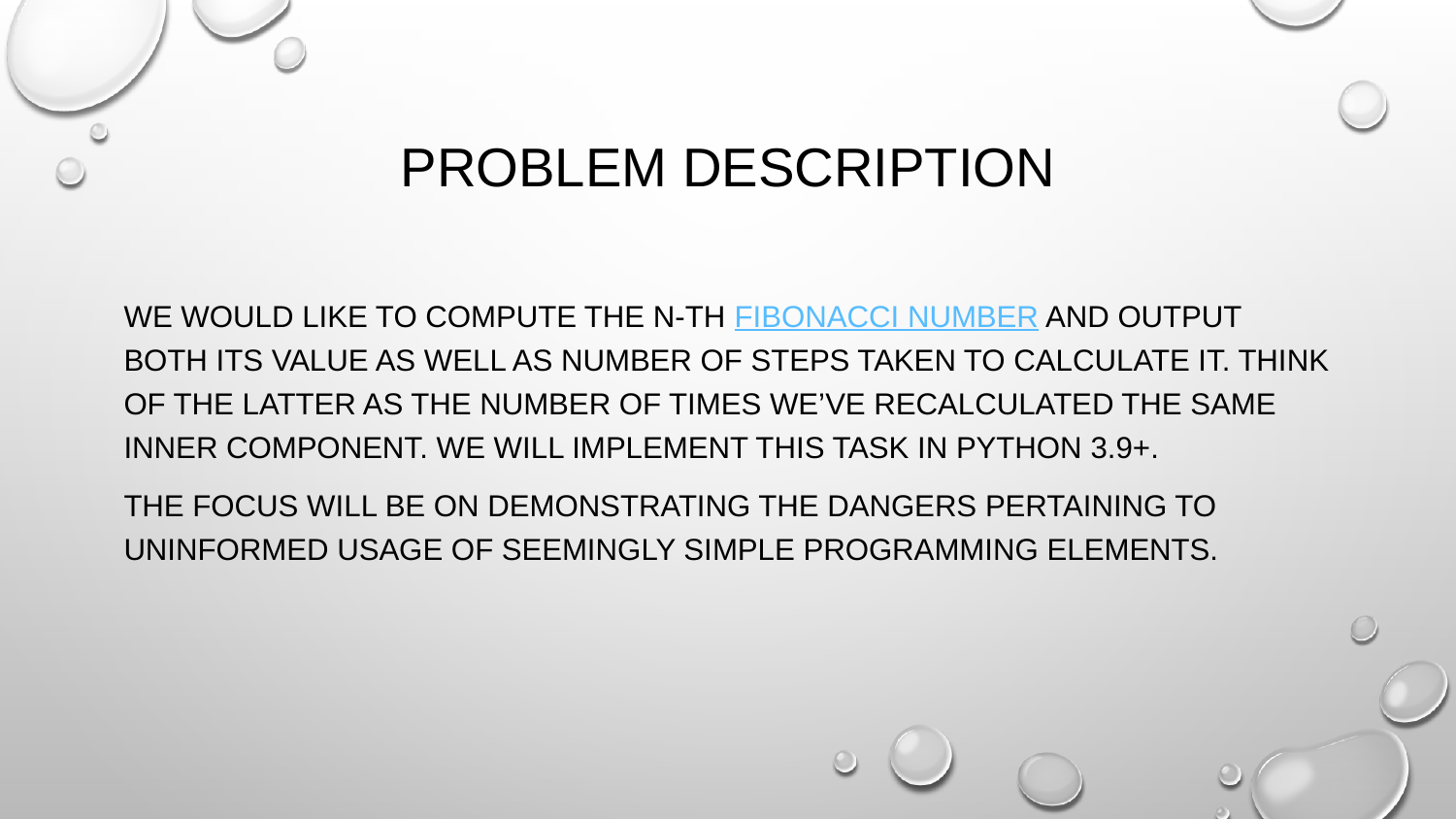

# Problem description
We would like to compute the n-th fibonacci number and output both its value as well as number of steps taken to calculate it. Think of the latter as the number of times we’ve recalculated the same inner component. We will implement this task in python 3.9+.
The focus will be on demonstrating the dangers pertaining to uninformed usage of seemingly simple programming elements.